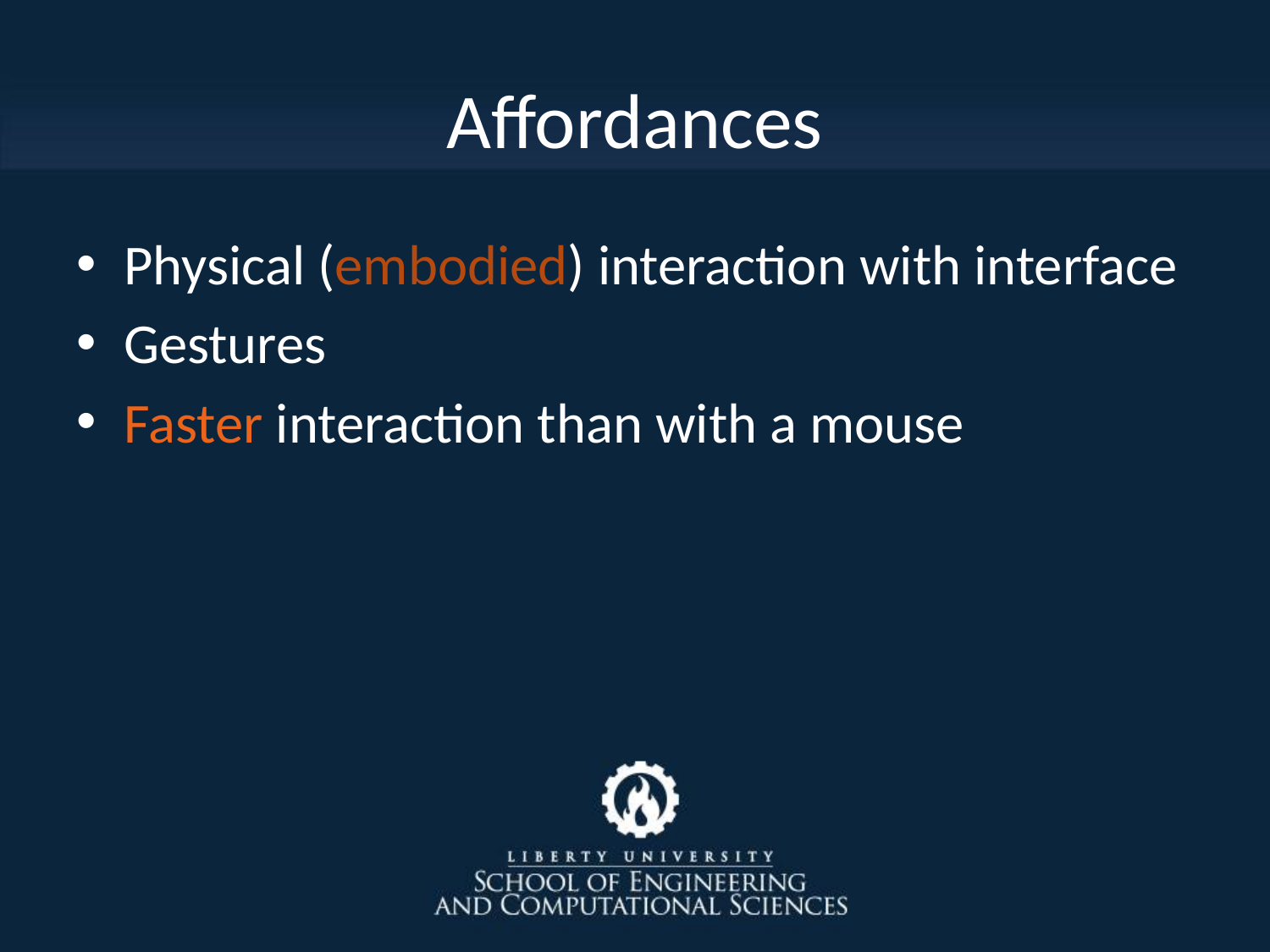

# Affordances
Physical (embodied) interaction with interface
Gestures
Faster interaction than with a mouse